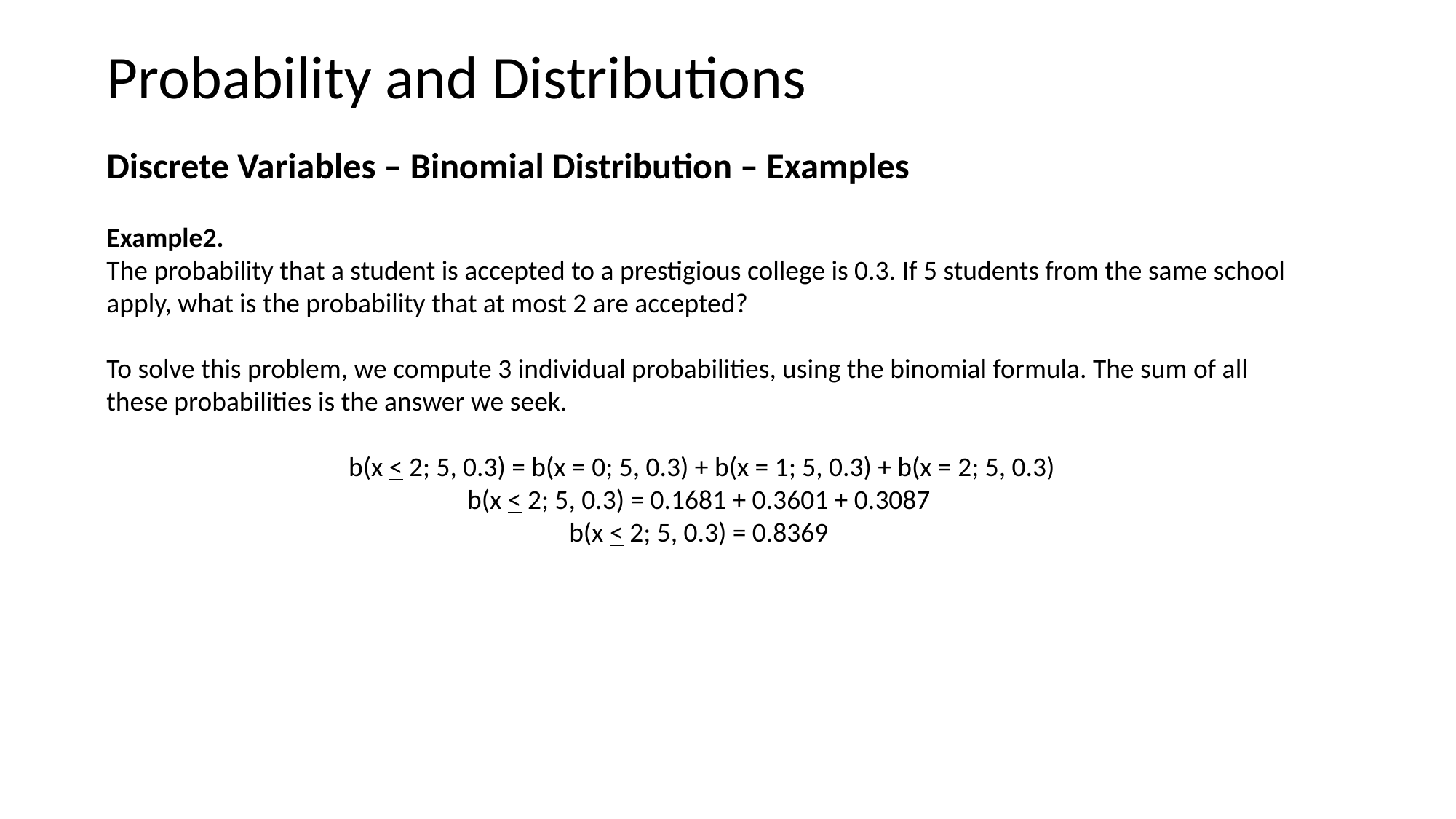

# Probability and Distributions
Discrete Variables – Binomial Distribution – Examples
Example2.
The probability that a student is accepted to a prestigious college is 0.3. If 5 students from the same school apply, what is the probability that at most 2 are accepted?

To solve this problem, we compute 3 individual probabilities, using the binomial formula. The sum of all these probabilities is the answer we seek.

b(x < 2; 5, 0.3) = b(x = 0; 5, 0.3) + b(x = 1; 5, 0.3) + b(x = 2; 5, 0.3)
b(x < 2; 5, 0.3) = 0.1681 + 0.3601 + 0.3087
b(x < 2; 5, 0.3) = 0.8369